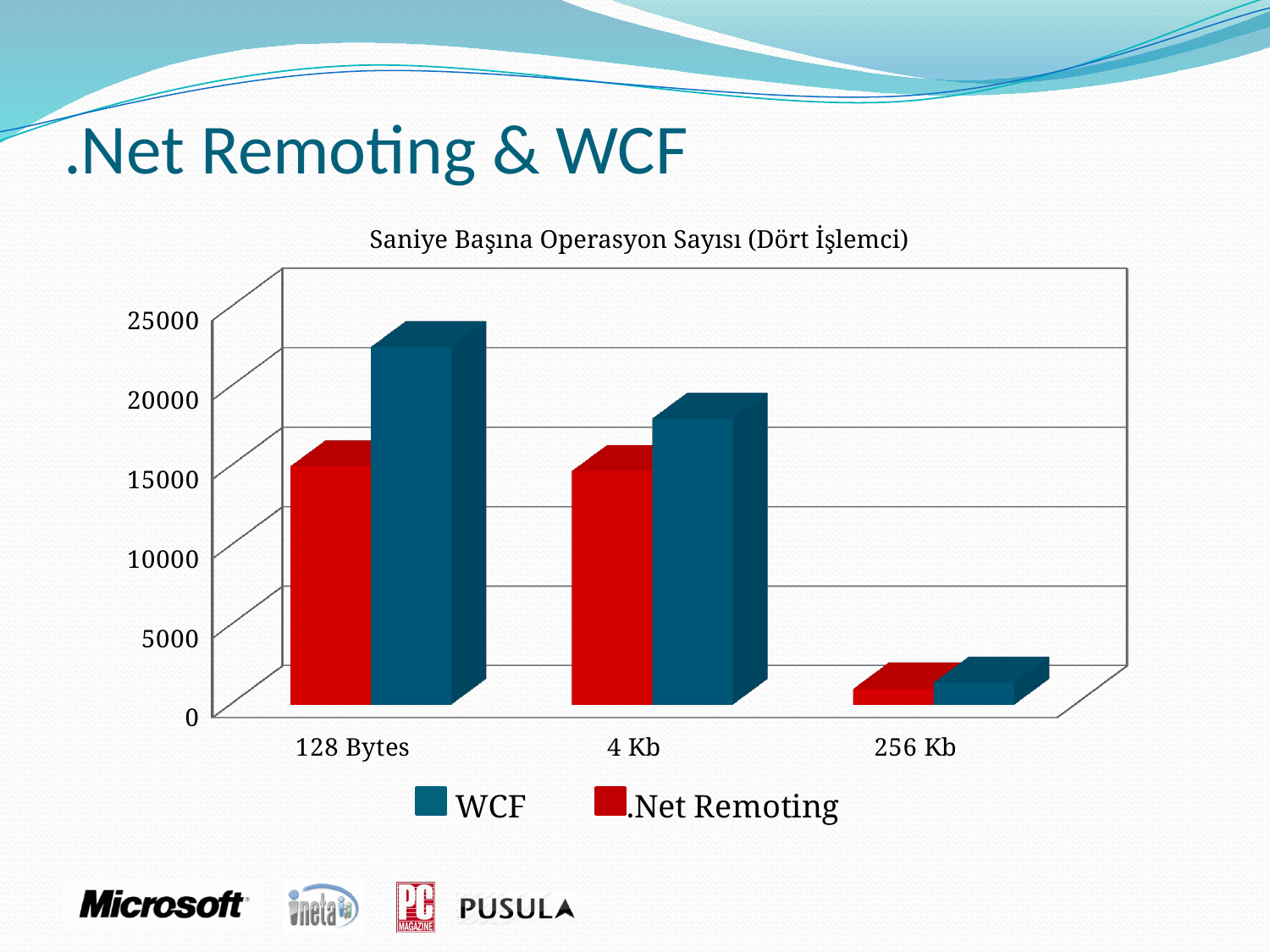

# .Net Remoting & WCF

[unsupported chart]

Saniye Başına Operasyon Sayısı (Dört İşlemci)